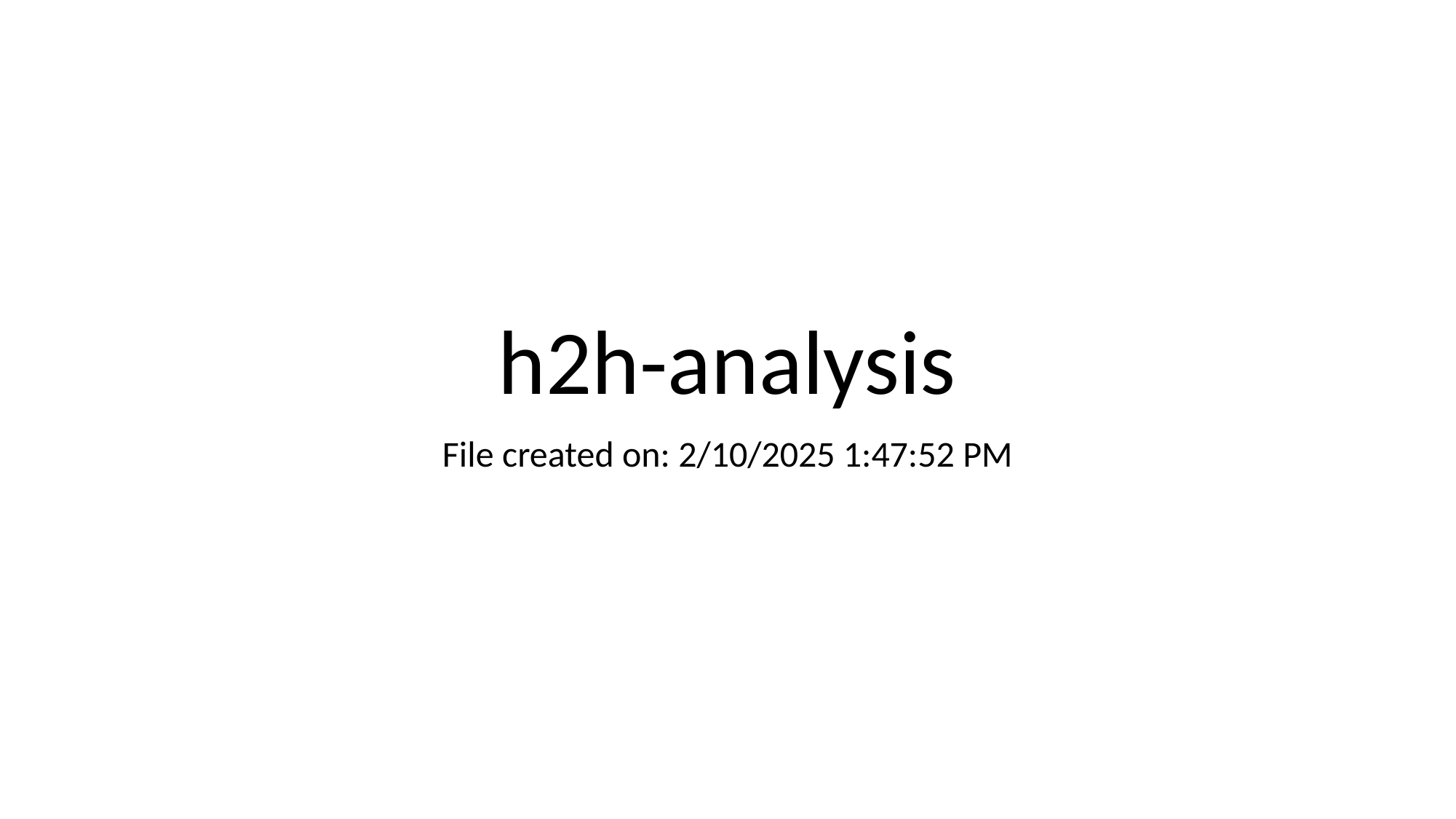

# h2h-analysis
File created on: 2/10/2025 1:47:52 PM